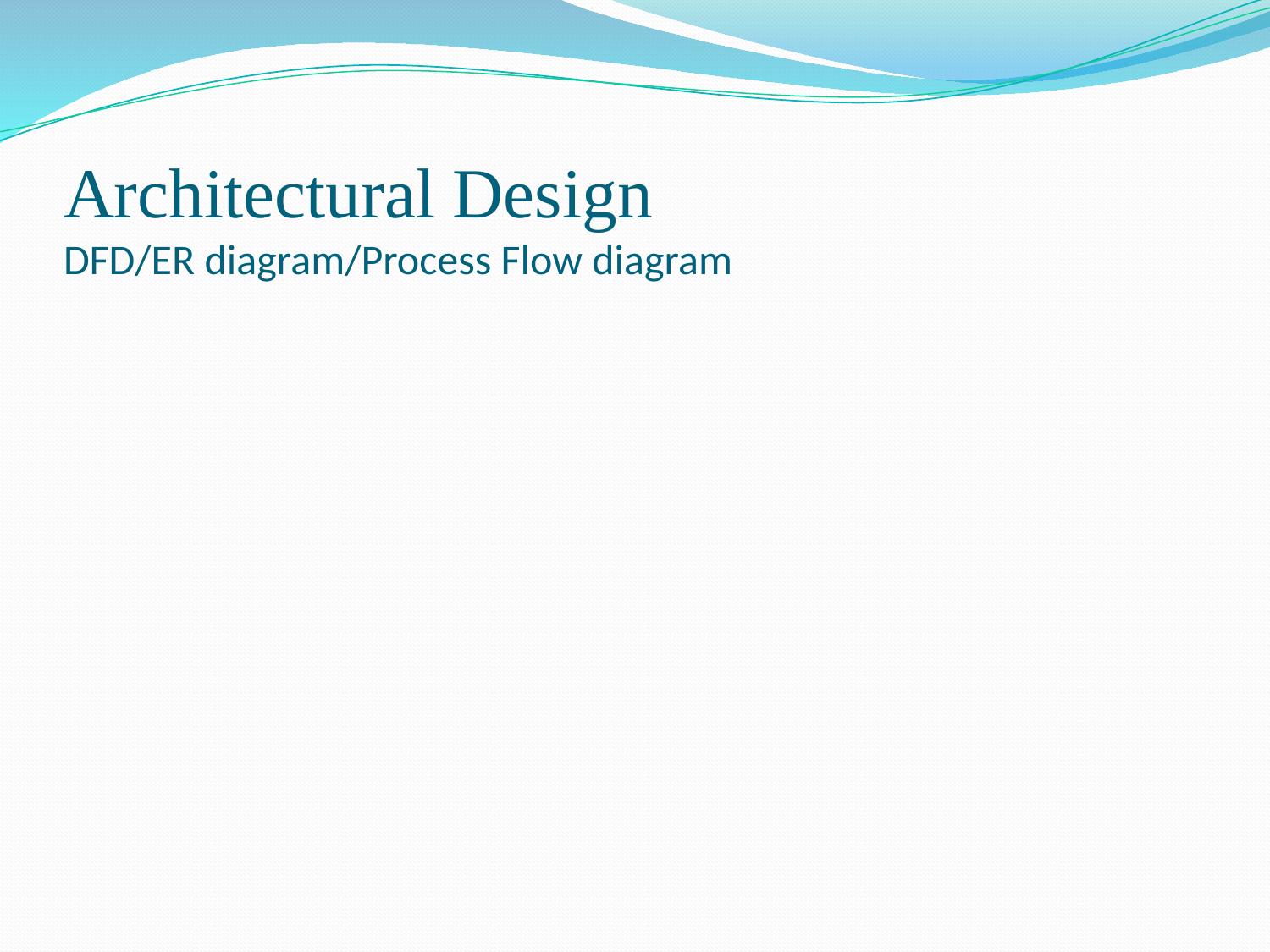

# Architectural Design DFD/ER diagram/Process Flow diagram